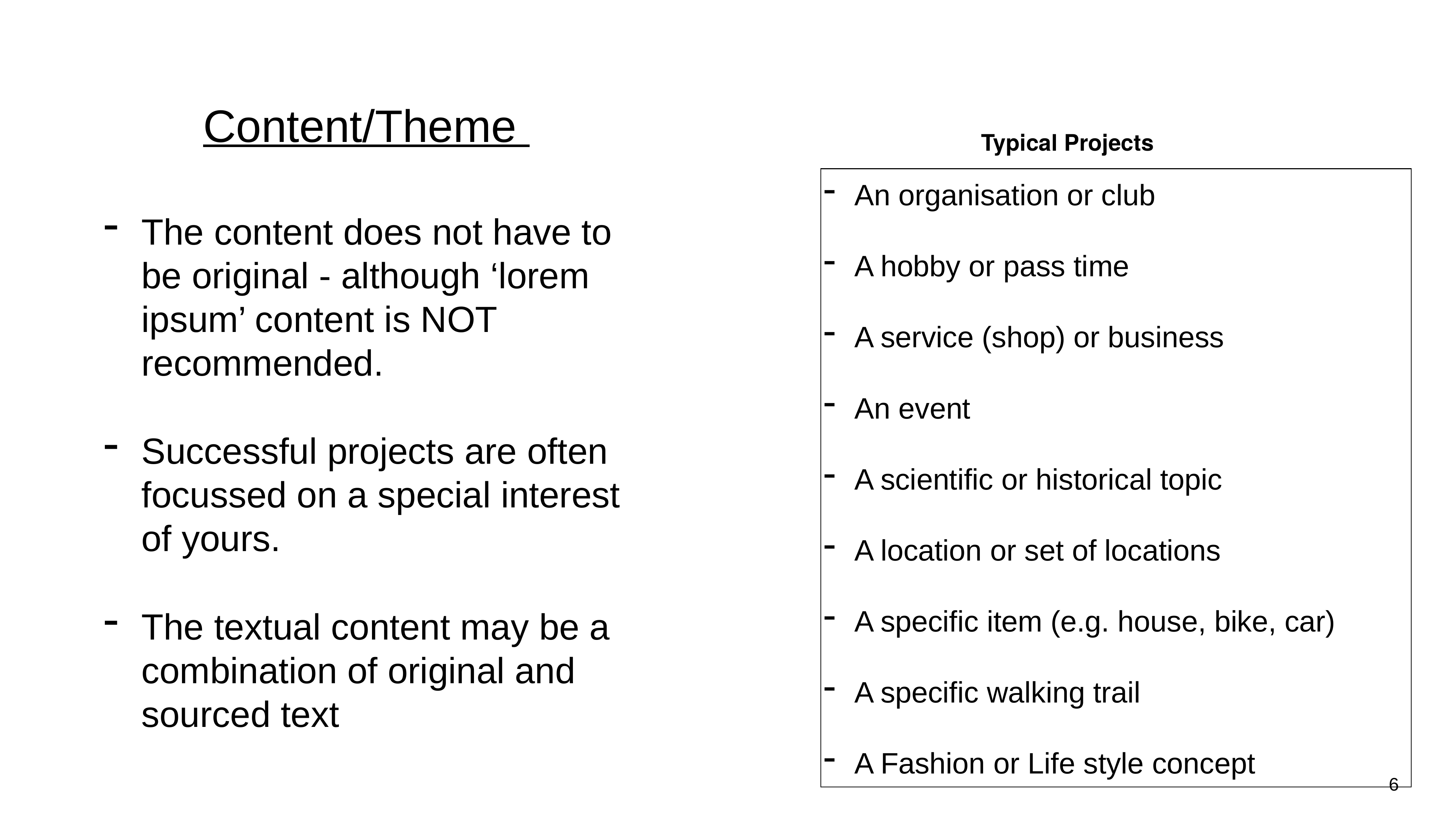

Content/Theme
Typical Projects
An organisation or club
A hobby or pass time
A service (shop) or business
An event
A scientific or historical topic
A location or set of locations
A specific item (e.g. house, bike, car)
A specific walking trail
A Fashion or Life style concept
The content does not have to be original - although ‘lorem ipsum’ content is NOT recommended.
Successful projects are often focussed on a special interest of yours.
The textual content may be a combination of original and sourced text
6